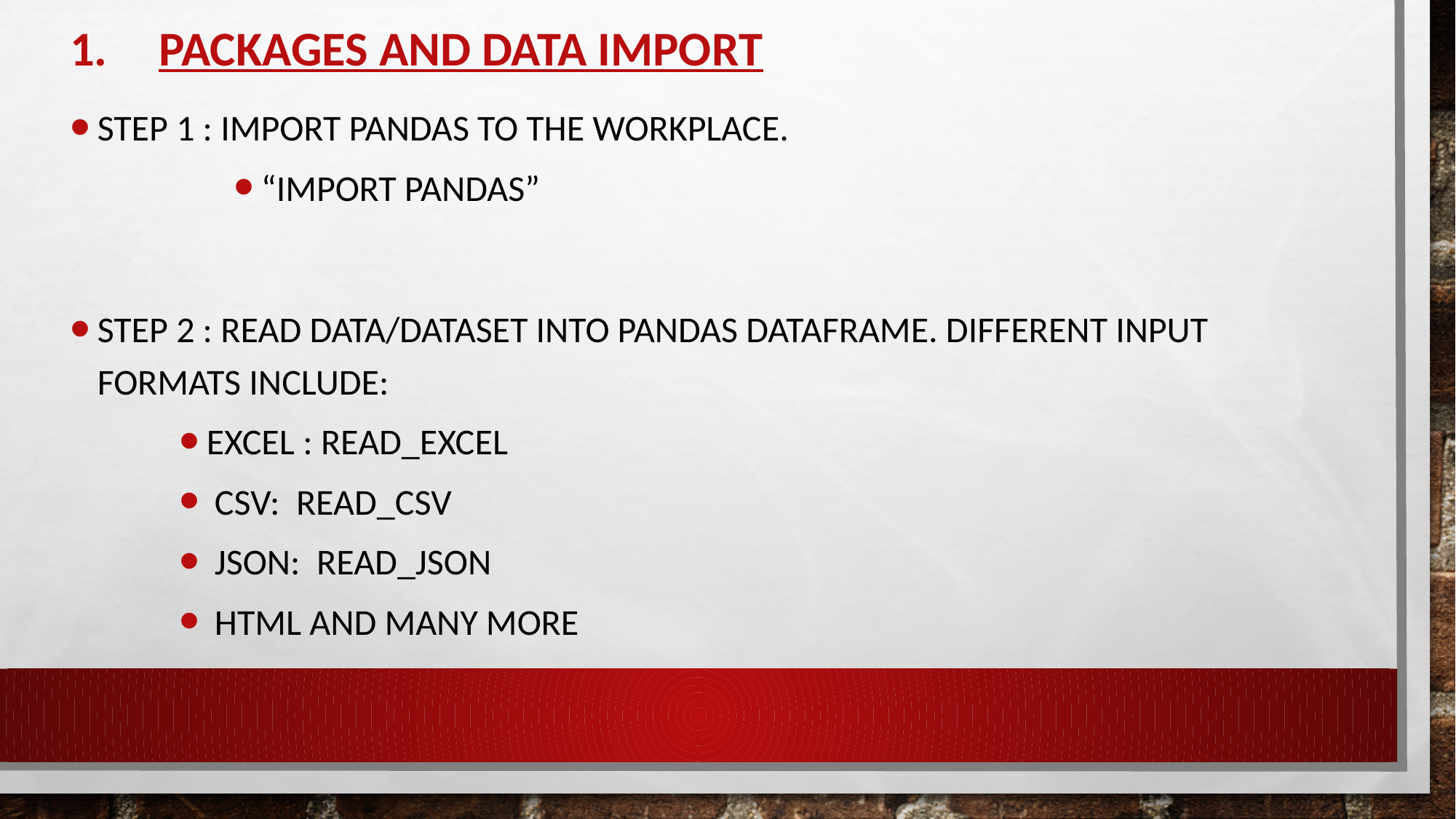

# PACKAGES AND DATA IMPORT
Step 1 : Import pandas to the workplace.
“Import pandas”

Step 2 : Read data/dataset into Pandas dataframe. Different input formats include:
Excel : read_excel
 CSV:  read_csv
 JSON:  read_json
 HTML and many more